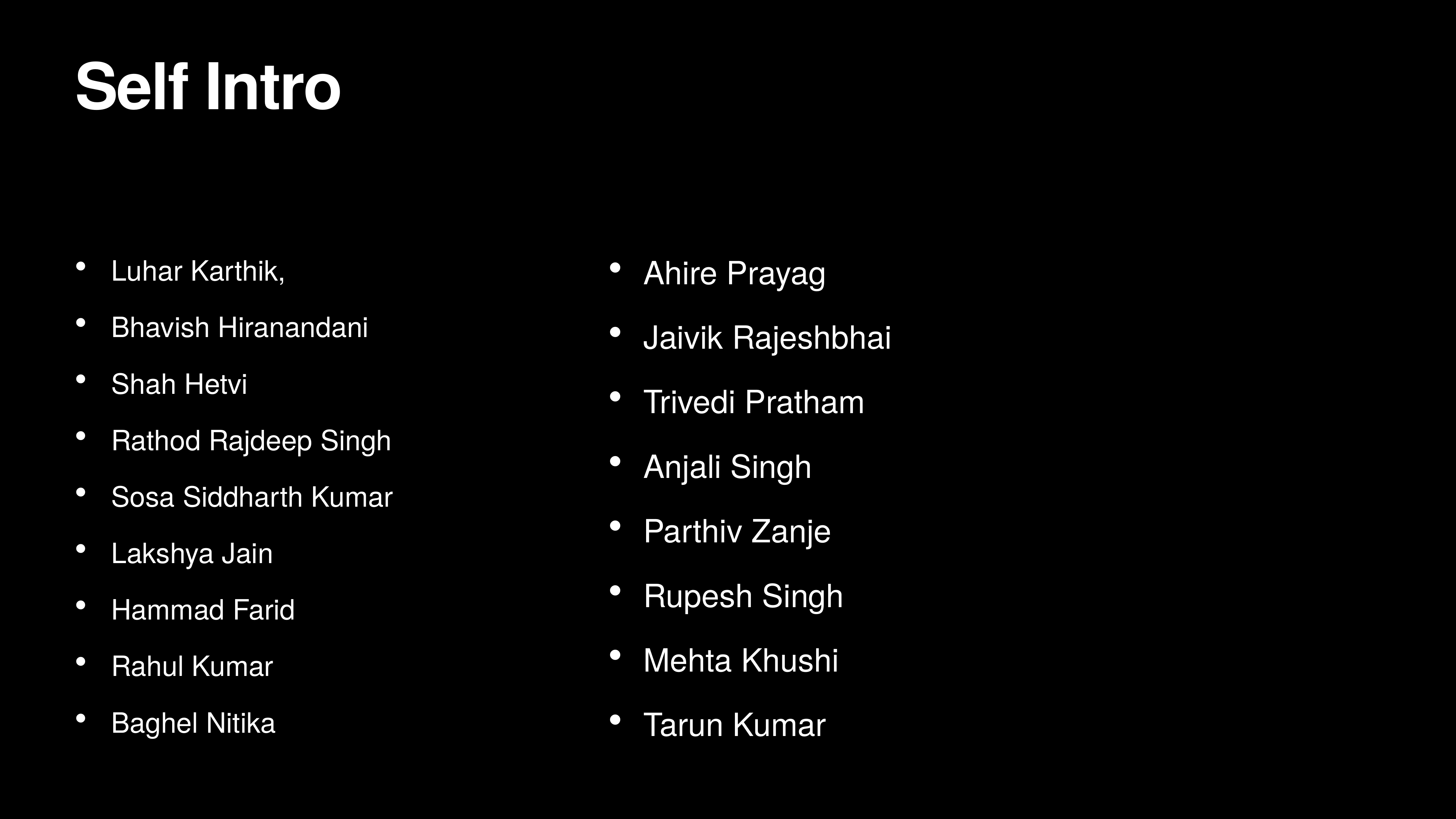

# Self Intro

Luhar Karthik,
Bhavish Hiranandani
Shah Hetvi
Rathod Rajdeep Singh
Sosa Siddharth Kumar
Lakshya Jain
Hammad Farid
Rahul Kumar
Baghel Nitika
Ahire Prayag
Jaivik Rajeshbhai
Trivedi Pratham
Anjali Singh
Parthiv Zanje
Rupesh Singh
Mehta Khushi
Tarun Kumar